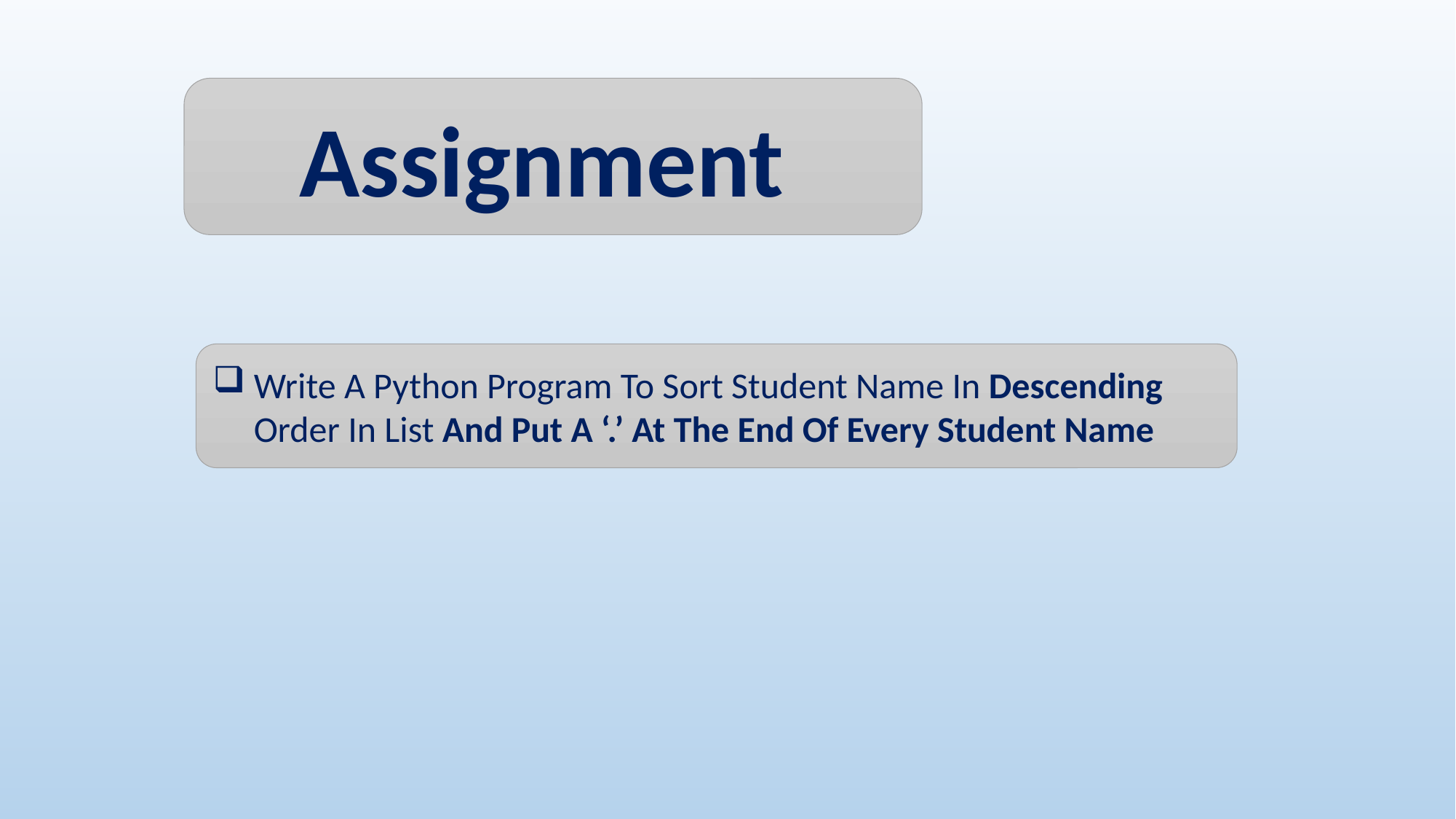

Assignment
Write A Python Program To Sort Student Name In Descending Order In List And Put A ‘.’ At The End Of Every Student Name